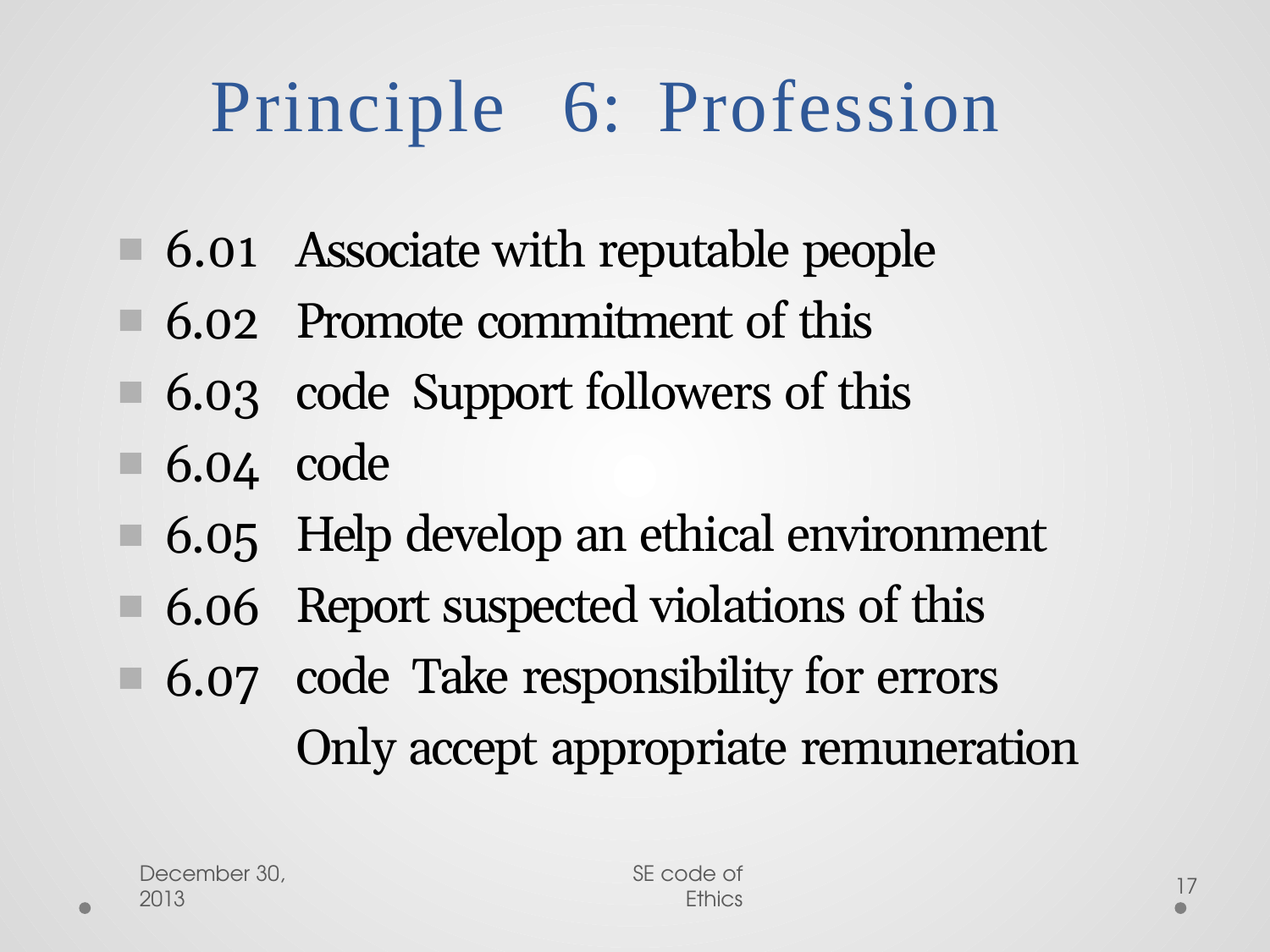

# Principle	6:	Profession
Associate with reputable people  Promote commitment of this code  Support followers of this code
Help develop an ethical environment  Report suspected violations of this code  Take responsibility for errors
Only accept appropriate remuneration
6.01
6.02
6.03
6.04
6.05
6.06
6.07
SE code of Ethics
December 30, 2013
17